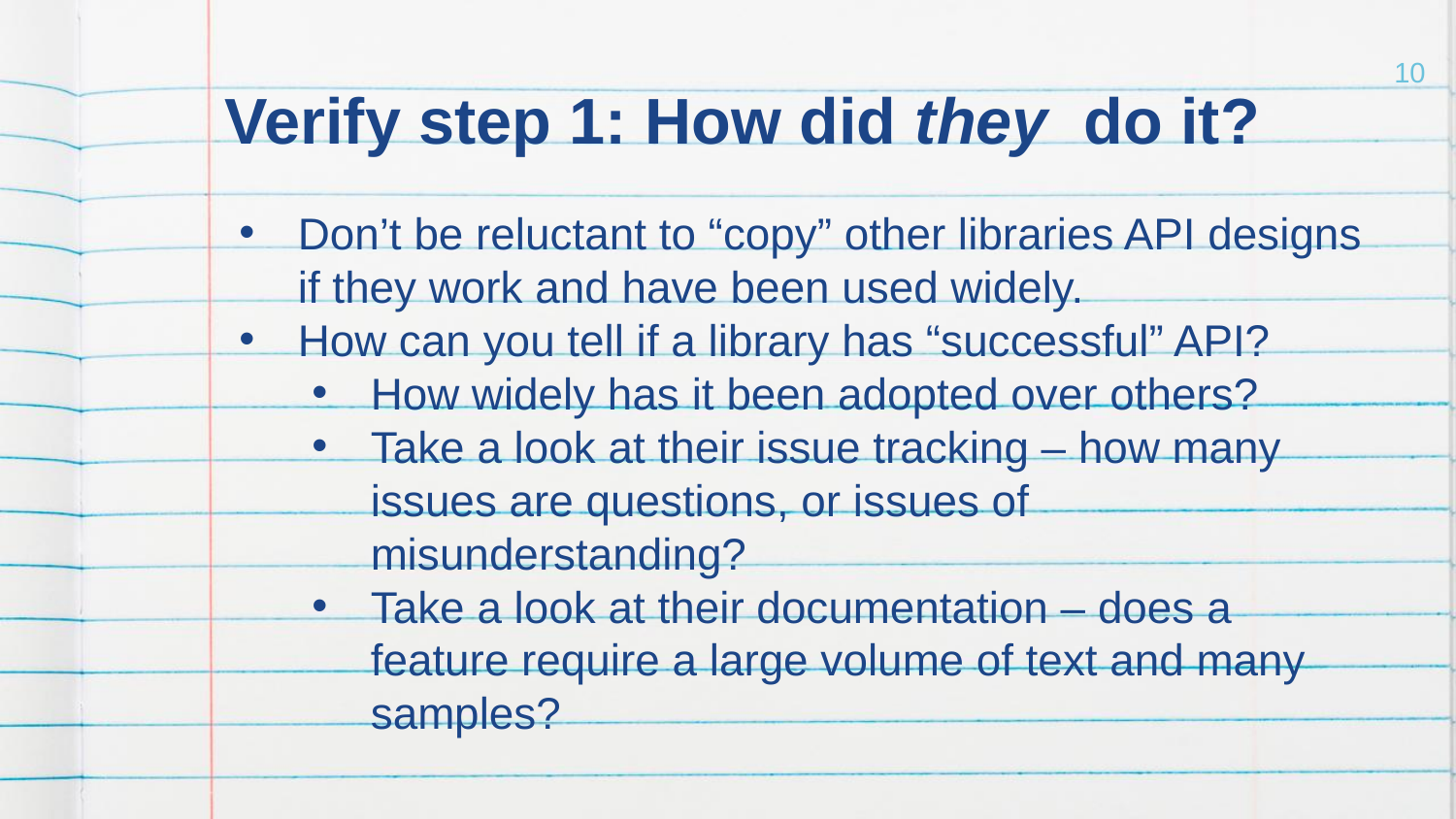

# Verify step 1: How did they  do it?
10
Don’t be reluctant to “copy” other libraries API designs if they work and have been used widely.
How can you tell if a library has “successful” API?
How widely has it been adopted over others?
Take a look at their issue tracking – how many issues are questions, or issues of misunderstanding?
Take a look at their documentation – does a feature require a large volume of text and many samples?